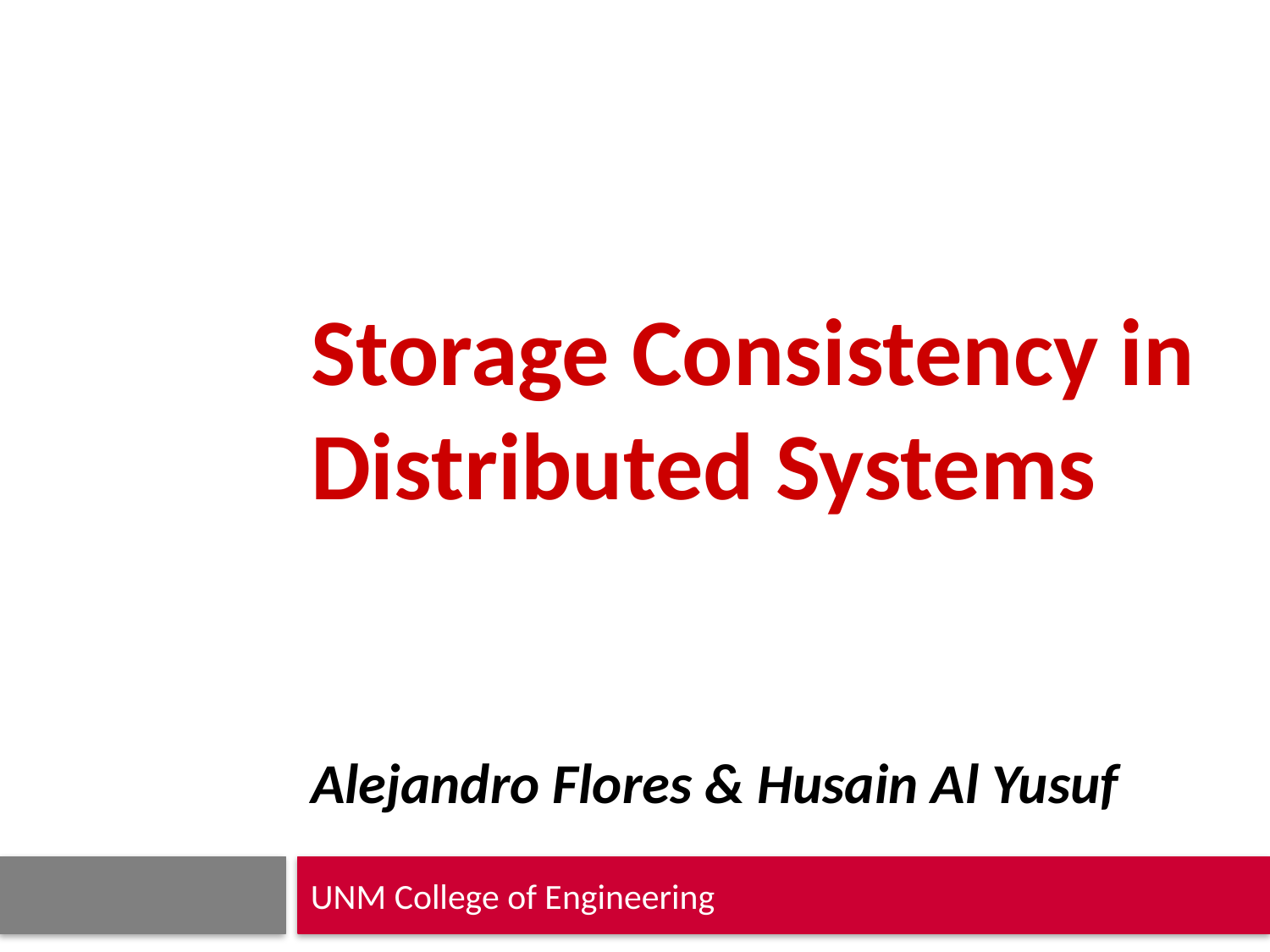

# Storage Consistency in Distributed Systems Alejandro Flores & Husain Al Yusuf

UNM College of Engineering